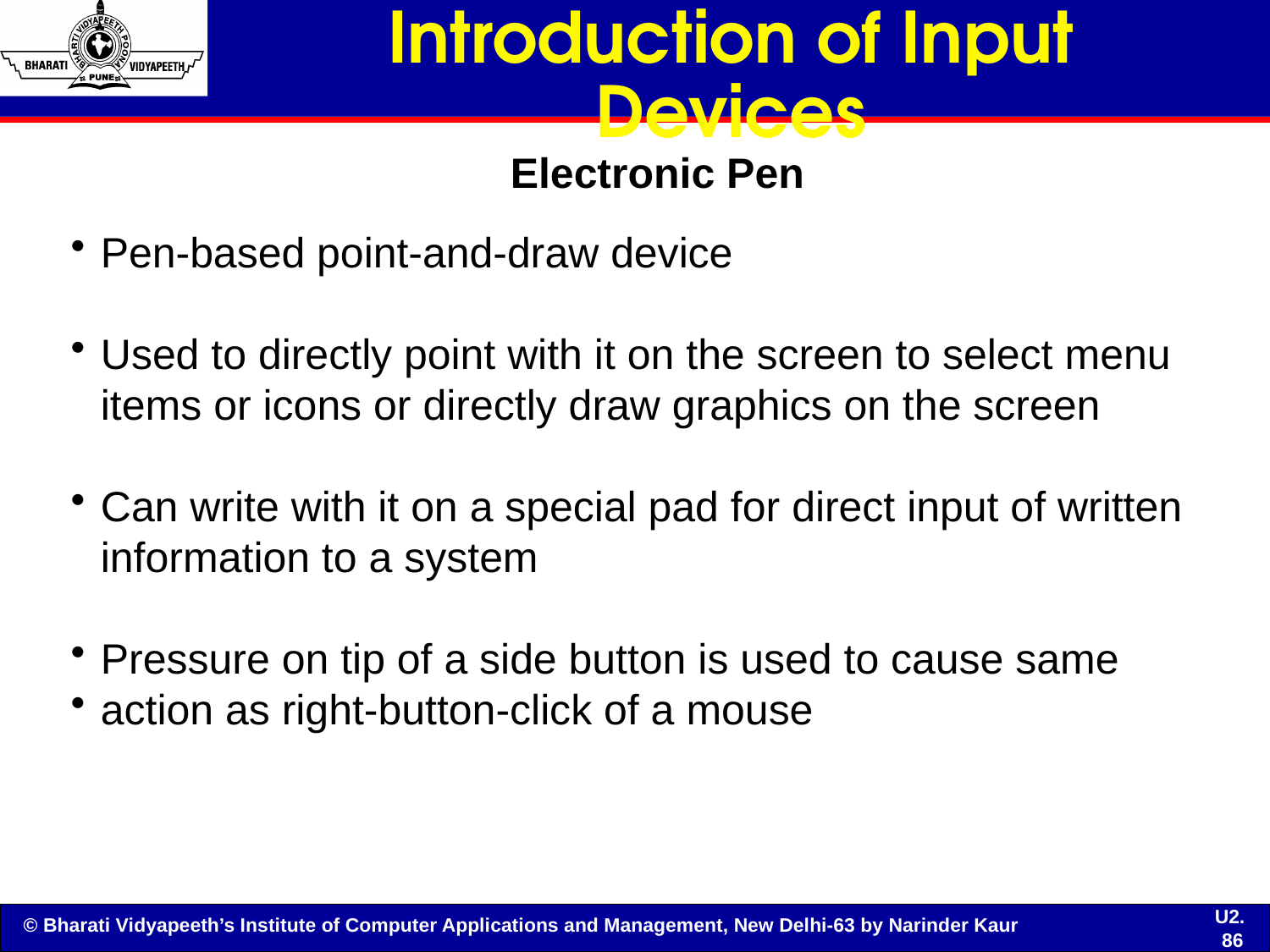

# Introduction of Input Devices
Electronic Pen
Pen-based point-and-draw device

Used to directly point with it on the screen to select menu items or icons or directly draw graphics on the screen

Can write with it on a special pad for direct input of written information to a system

Pressure on tip of a side button is used to cause same
action as right-button-click of a mouse